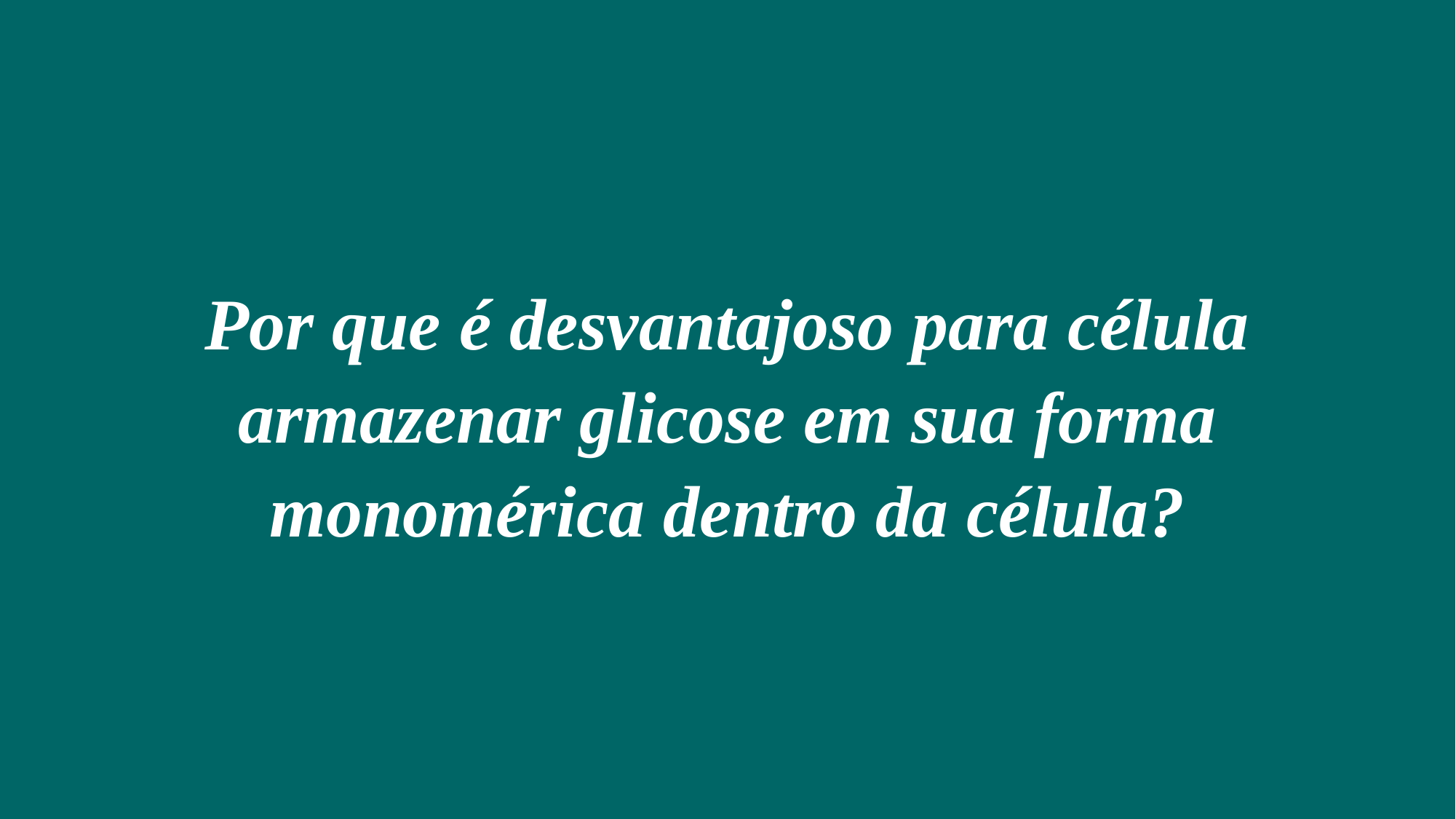

Por que é desvantajoso para célula armazenar glicose em sua forma monomérica dentro da célula?